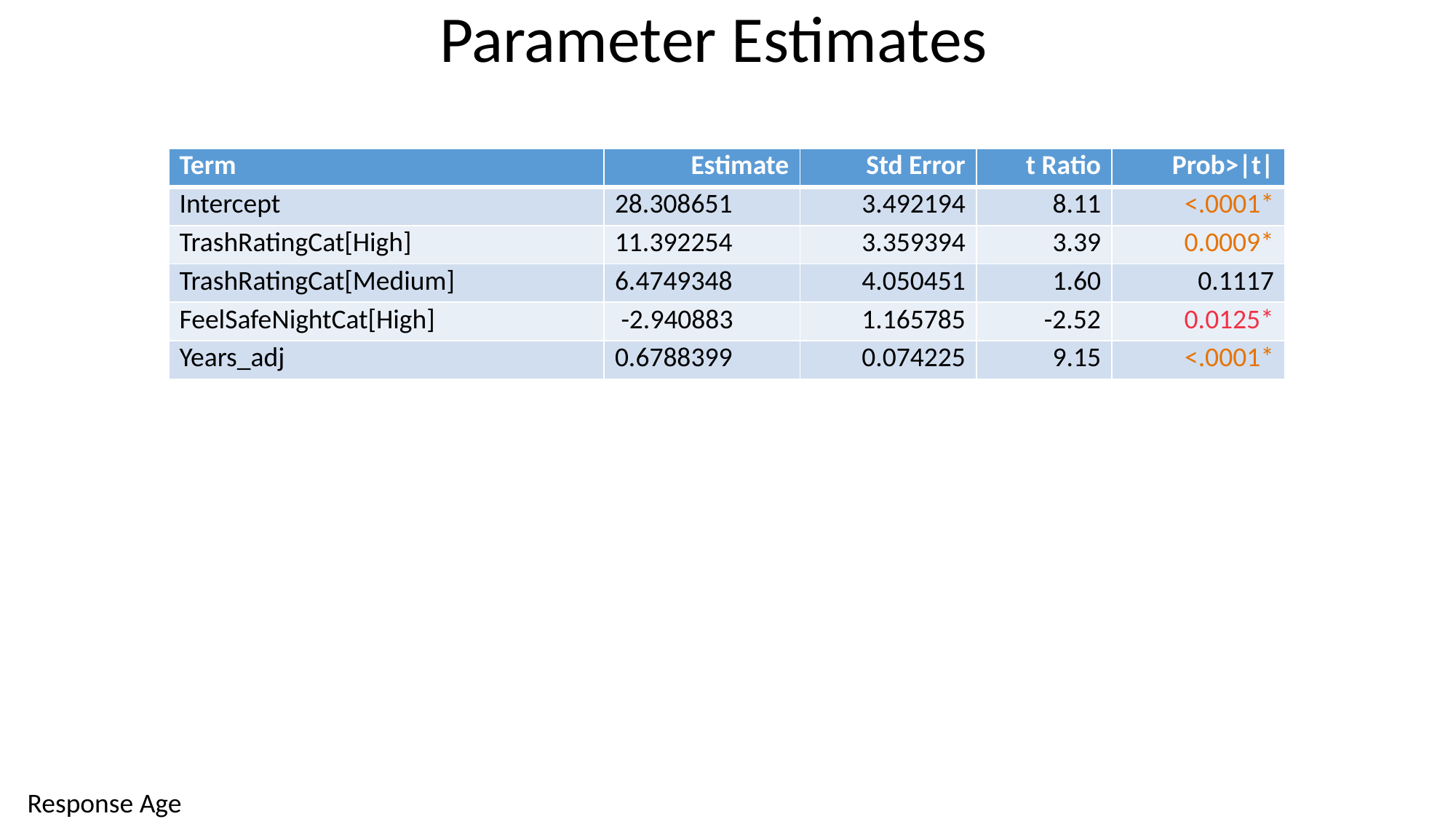

# Parameter Estimates
| Term | Estimate | Std Error | t Ratio | Prob>|t| |
| --- | --- | --- | --- | --- |
| Intercept | 28.308651 | 3.492194 | 8.11 | <.0001\* |
| TrashRatingCat[High] | 11.392254 | 3.359394 | 3.39 | 0.0009\* |
| TrashRatingCat[Medium] | 6.4749348 | 4.050451 | 1.60 | 0.1117 |
| FeelSafeNightCat[High] | -2.940883 | 1.165785 | -2.52 | 0.0125\* |
| Years\_adj | 0.6788399 | 0.074225 | 9.15 | <.0001\* |
Response Age